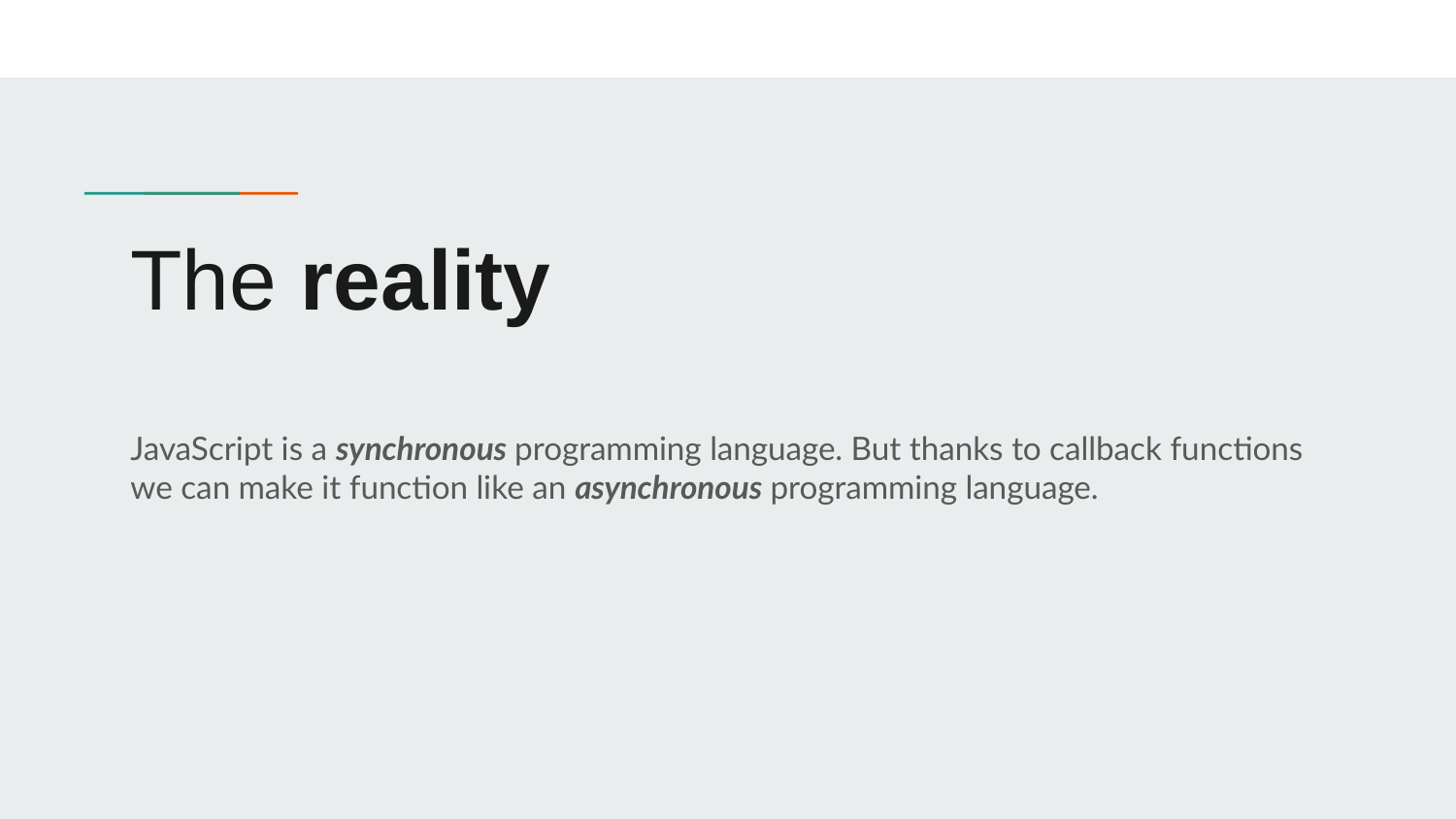

# The reality
JavaScript is a synchronous programming language. But thanks to callback functions we can make it function like an asynchronous programming language.